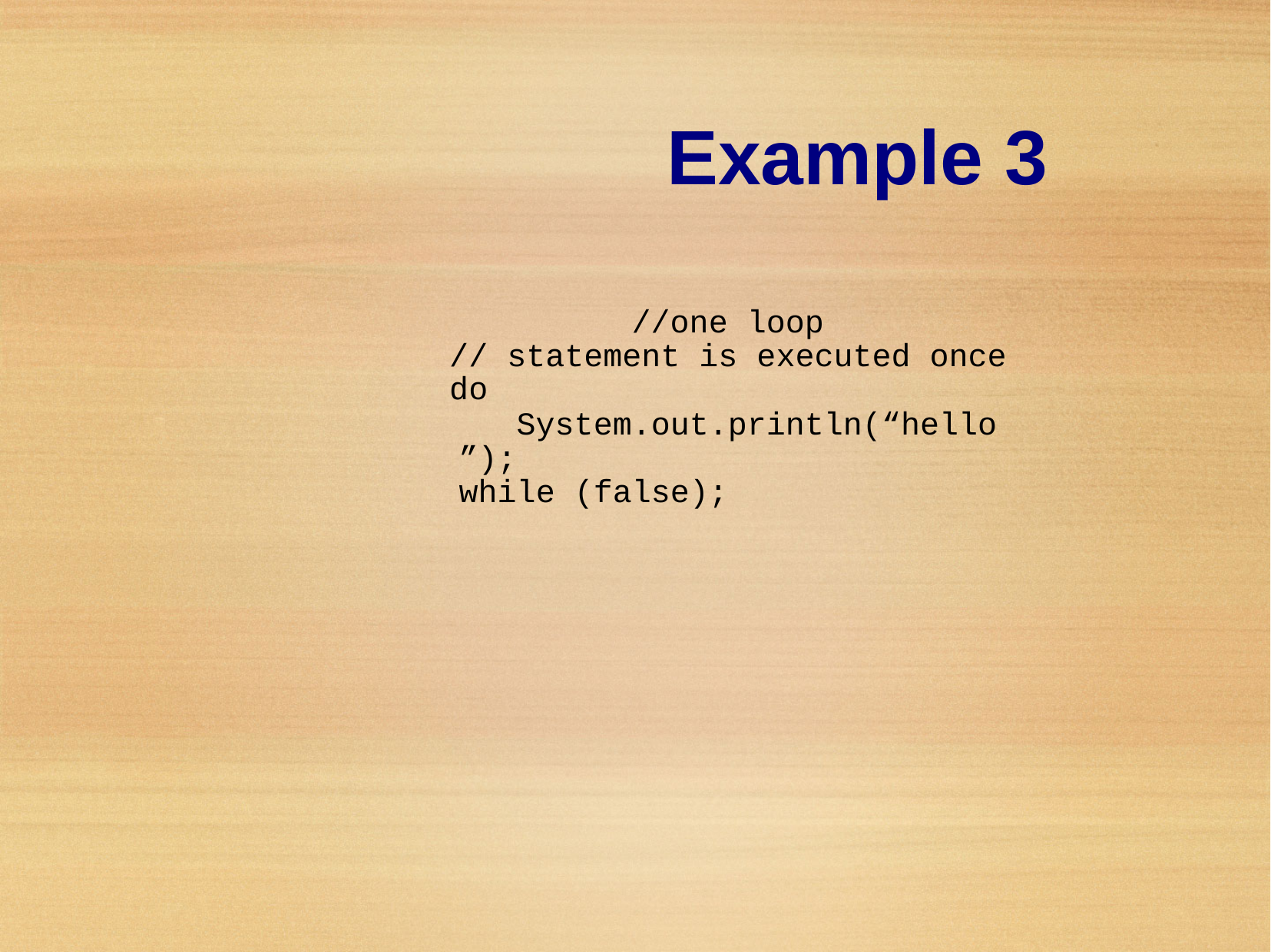

Example 3

//one loop

// statement is executed once
do

System.out.println(“hello”);
while (false);